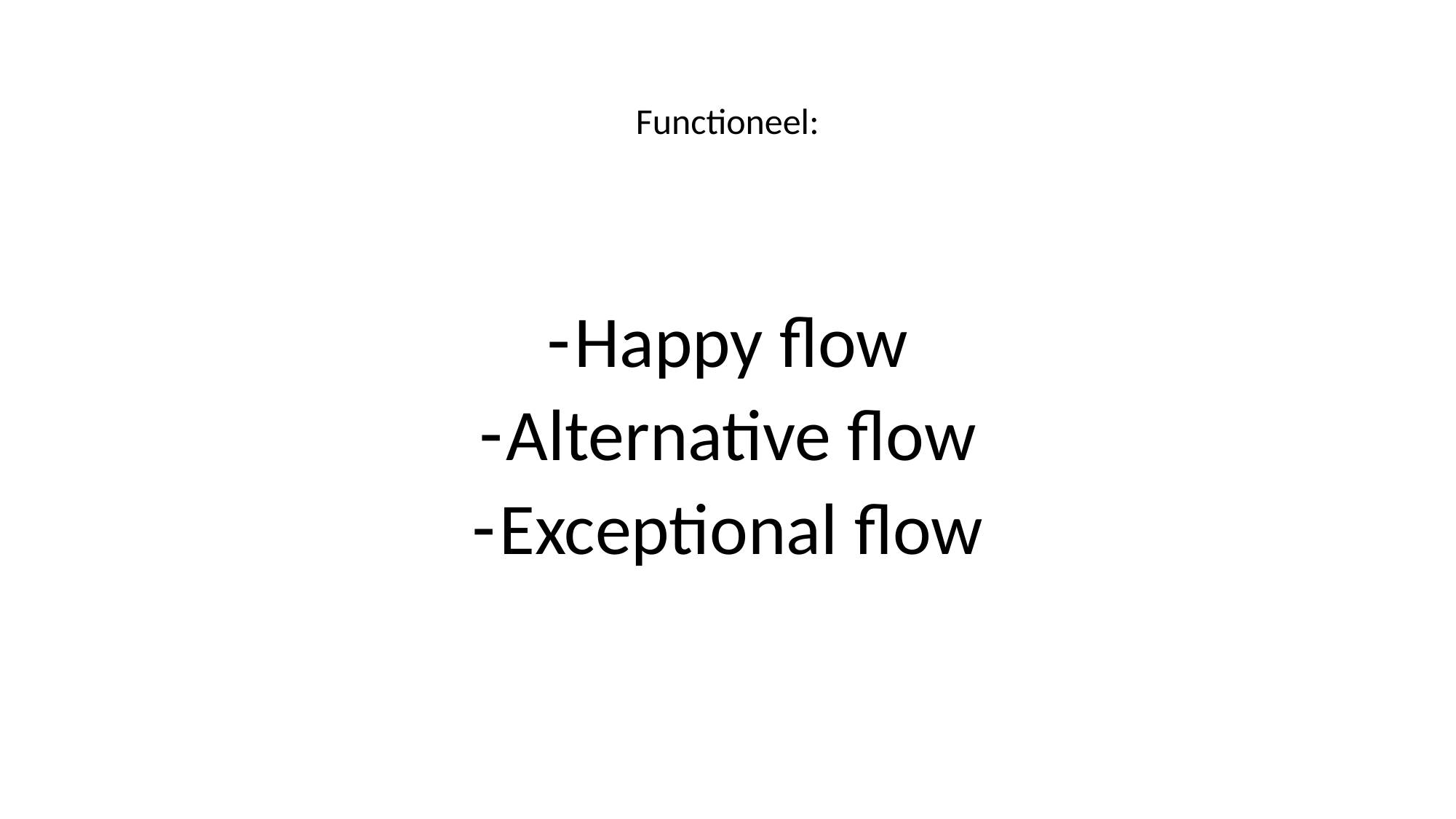

# Functioneel:

Happy flow
Alternative flow
Exceptional flow